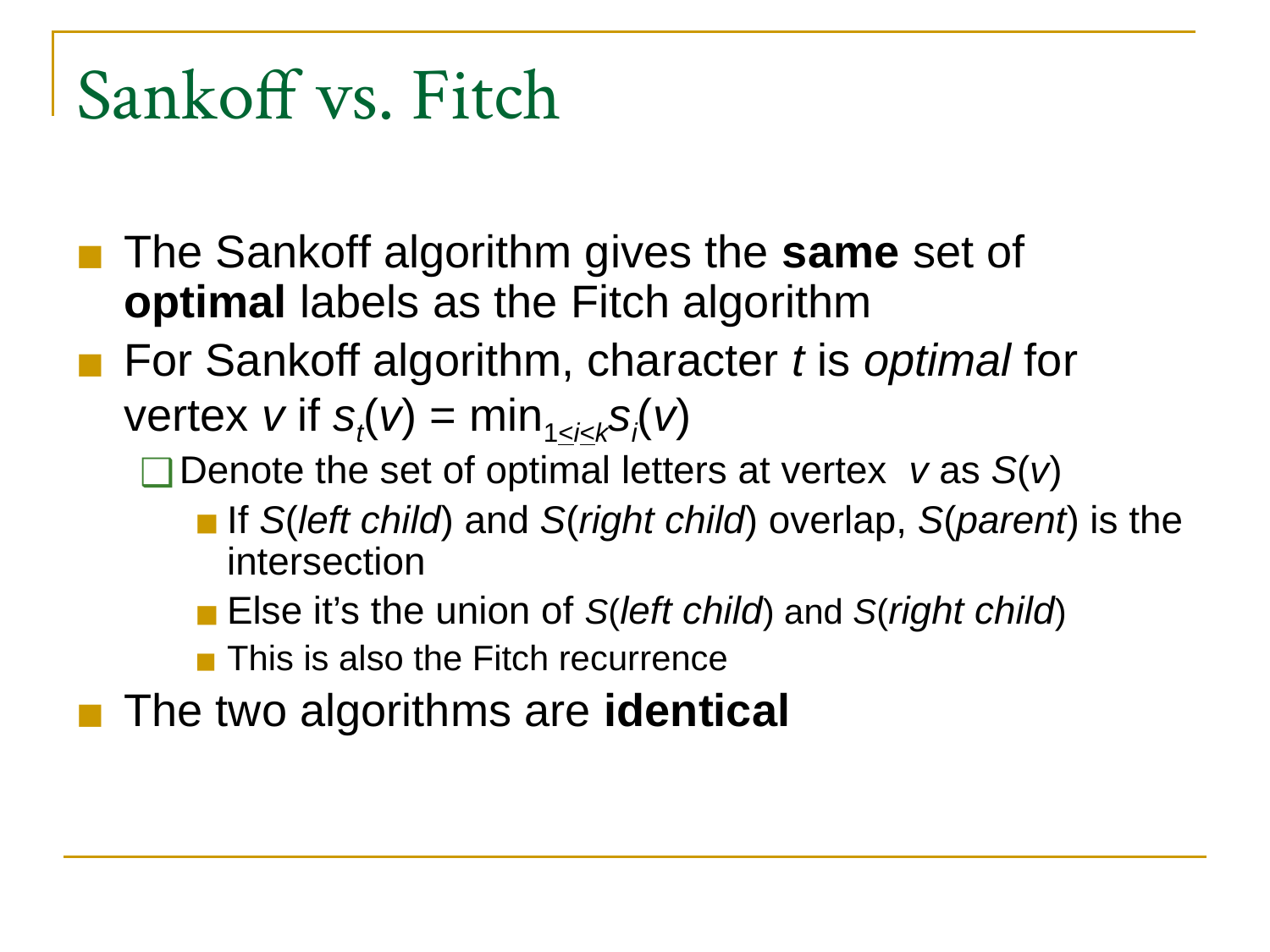

# Sankoff vs. Fitch
The Sankoff algorithm gives the same set of optimal labels as the Fitch algorithm
For Sankoff algorithm, character t is optimal for vertex v if st(v) = min1<i<ksi(v)
Denote the set of optimal letters at vertex  v as S(v)
If S(left child) and S(right child) overlap, S(parent) is the intersection
Else it’s the union of S(left child) and S(right child)
This is also the Fitch recurrence
The two algorithms are identical